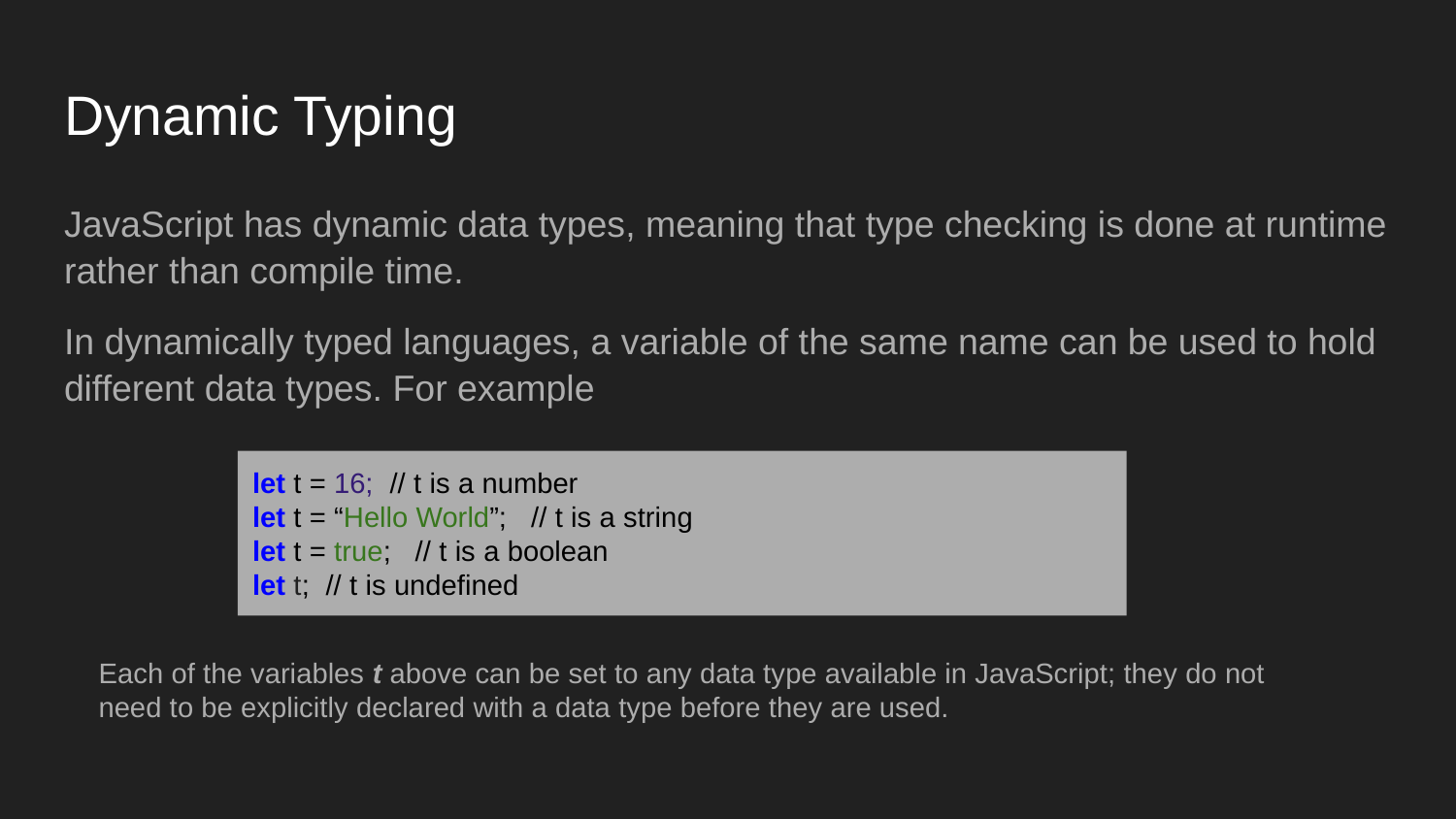

# Dynamic Typing
JavaScript has dynamic data types, meaning that type checking is done at runtime rather than compile time.
In dynamically typed languages, a variable of the same name can be used to hold different data types. For example
let t = 16;  // t is a number
let t = “Hello World”;   // t is a string
let t = true;   // t is a boolean
let t;  // t is undefined
Each of the variables t above can be set to any data type available in JavaScript; they do not need to be explicitly declared with a data type before they are used.